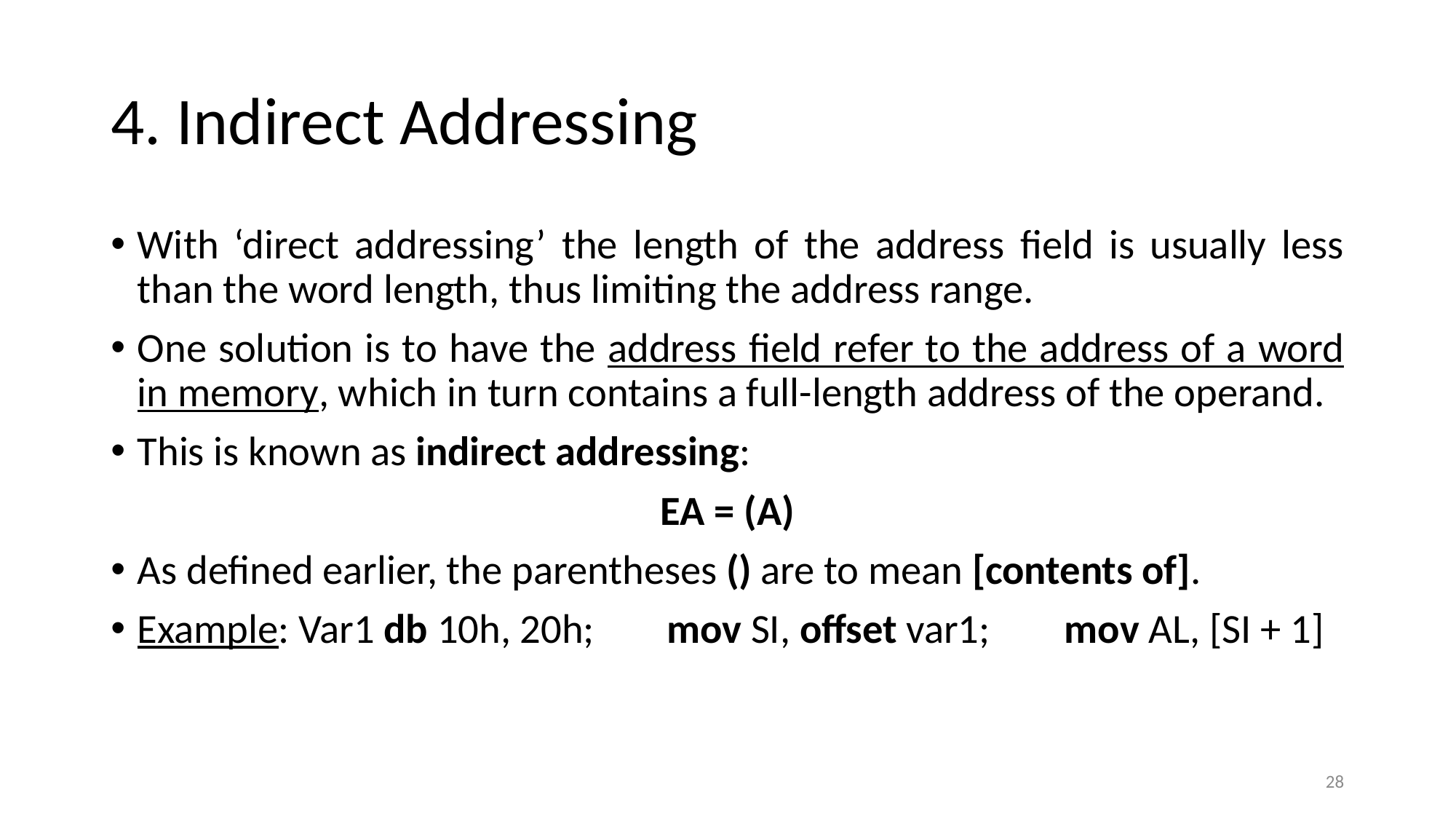

# 4. Indirect Addressing
With ‘direct addressing’ the length of the address field is usually less than the word length, thus limiting the address range.
One solution is to have the address field refer to the address of a word in memory, which in turn contains a full-length address of the operand.
This is known as indirect addressing:
EA = (A)
As defined earlier, the parentheses () are to mean [contents of].
Example: Var1 db 10h, 20h;	mov SI, offset var1;        mov AL, [SI + 1]
28